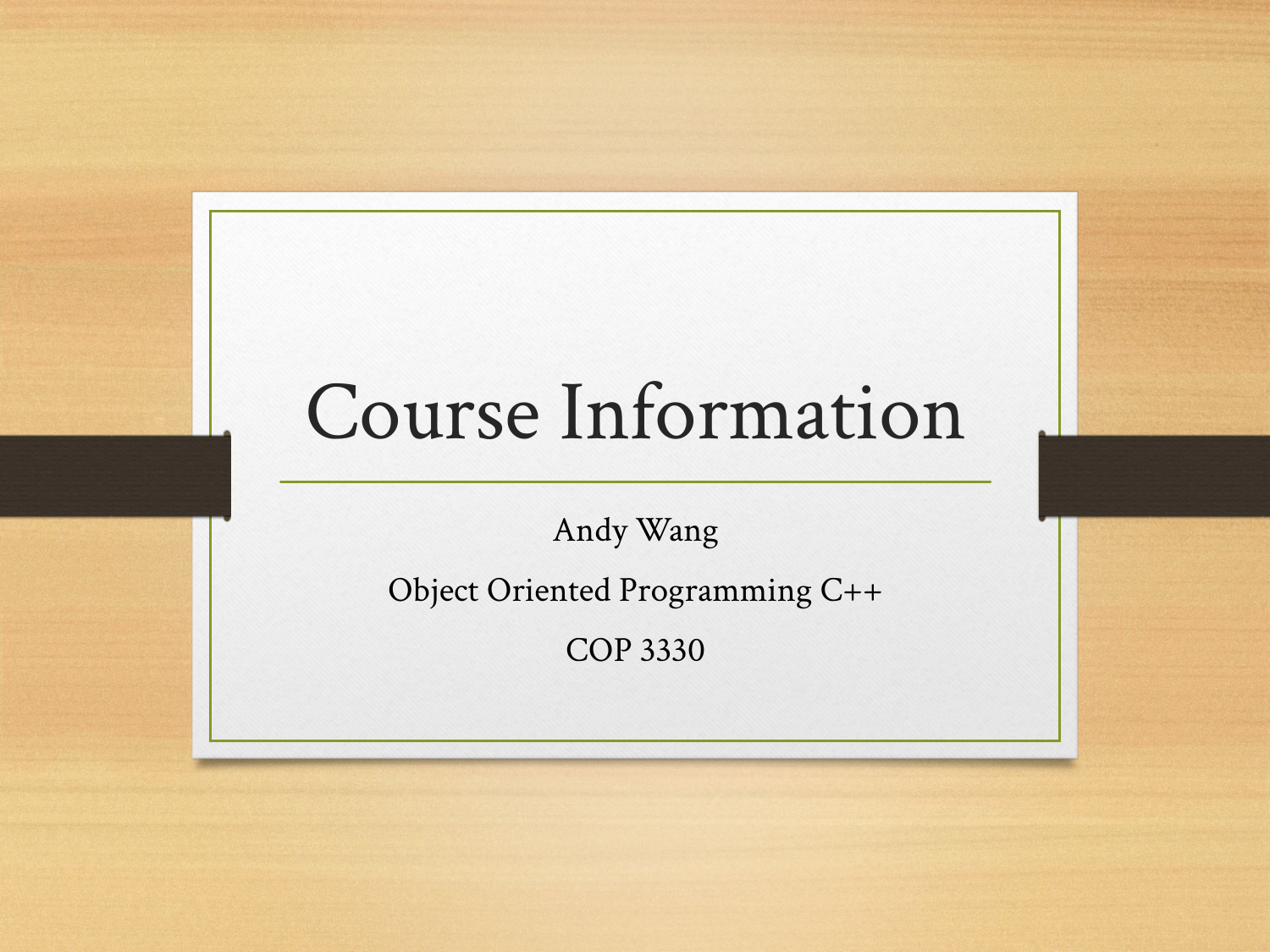

# Course Information
Andy Wang
Object Oriented Programming C++
COP 3330